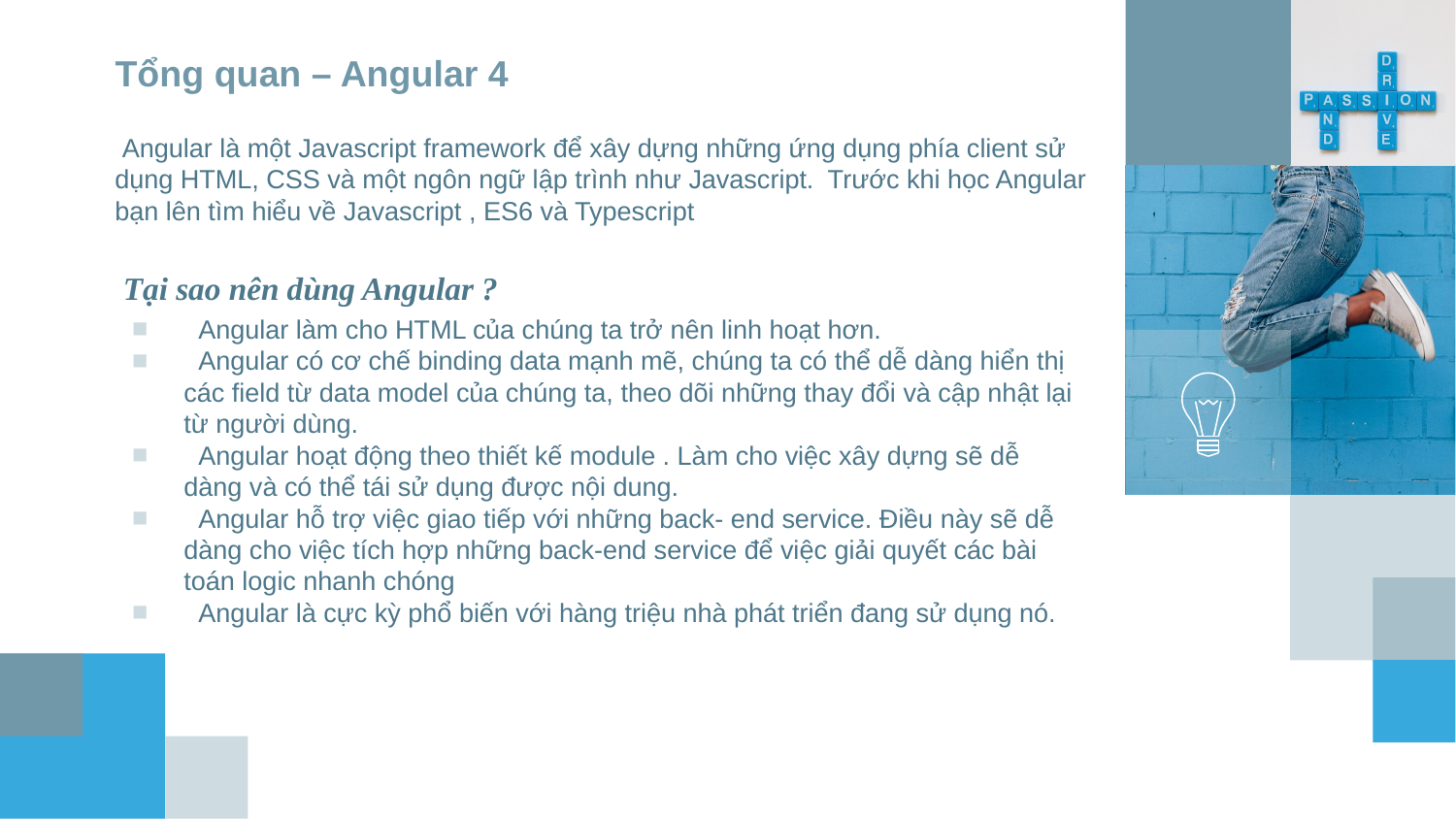

# Tổng quan – Angular 4
 Angular là một Javascript framework để xây dựng những ứng dụng phía client sử dụng HTML, CSS và một ngôn ngữ lập trình như Javascript.  Trước khi học Angular bạn lên tìm hiểu về Javascript , ES6 và Typescript

Tại sao nên dùng Angular ?
  Angular làm cho HTML của chúng ta trở nên linh hoạt hơn.
  Angular có cơ chế binding data mạnh mẽ, chúng ta có thể dễ dàng hiển thị các field từ data model của chúng ta, theo dõi những thay đổi và cập nhật lại từ người dùng.
  Angular hoạt động theo thiết kế module . Làm cho việc xây dựng sẽ dễ dàng và có thể tái sử dụng được nội dung.
  Angular hỗ trợ việc giao tiếp với những back- end service. Điều này sẽ dễ dàng cho việc tích hợp những back-end service để việc giải quyết các bài toán logic nhanh chóng
  Angular là cực kỳ phổ biến với hàng triệu nhà phát triển đang sử dụng nó.